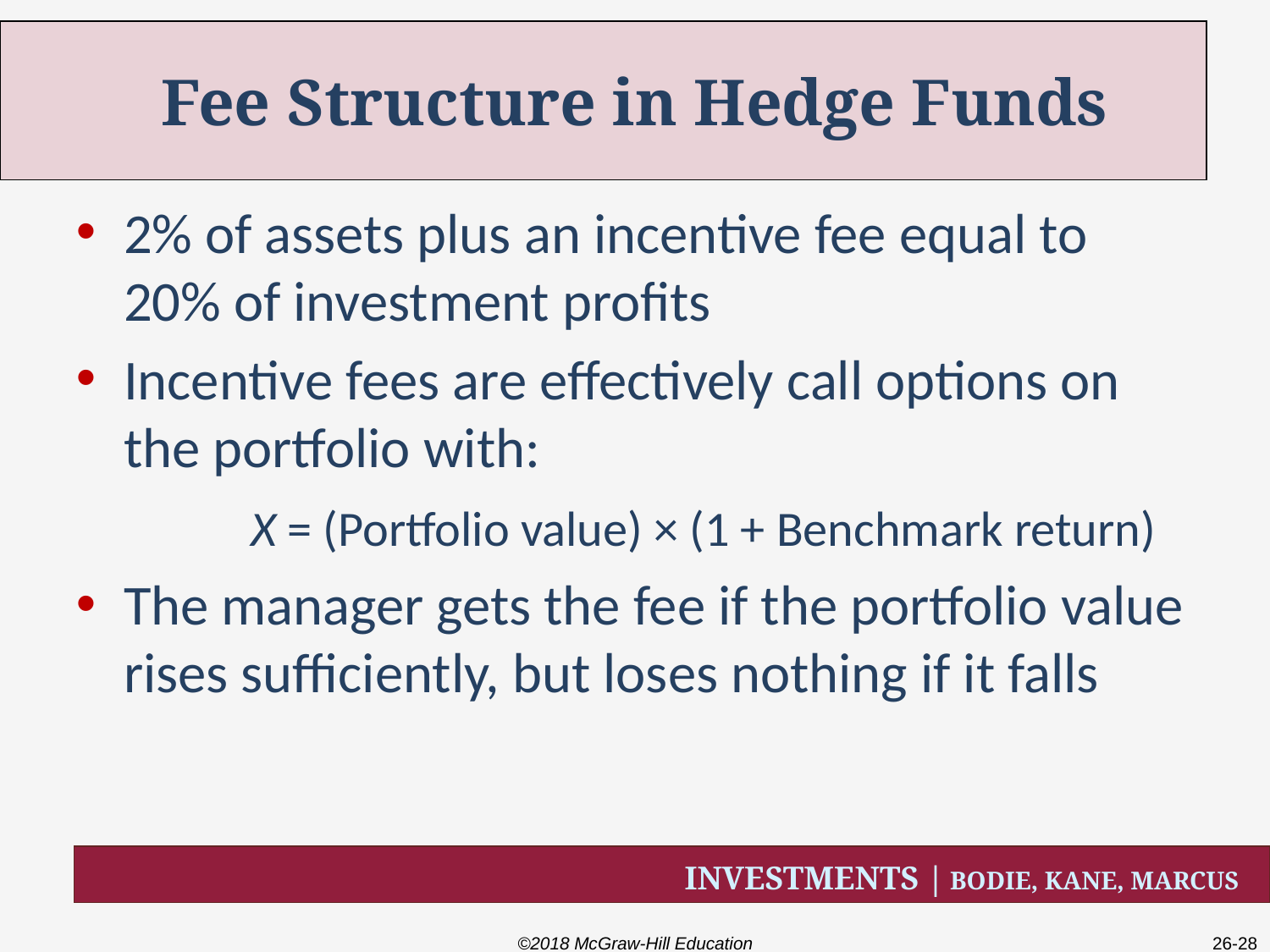

# Fee Structure in Hedge Funds
2% of assets plus an incentive fee equal to 20% of investment profits
Incentive fees are effectively call options on the portfolio with:
		X = (Portfolio value) × (1 + Benchmark return)
The manager gets the fee if the portfolio value rises sufficiently, but loses nothing if it falls
©2018 McGraw-Hill Education
26-28